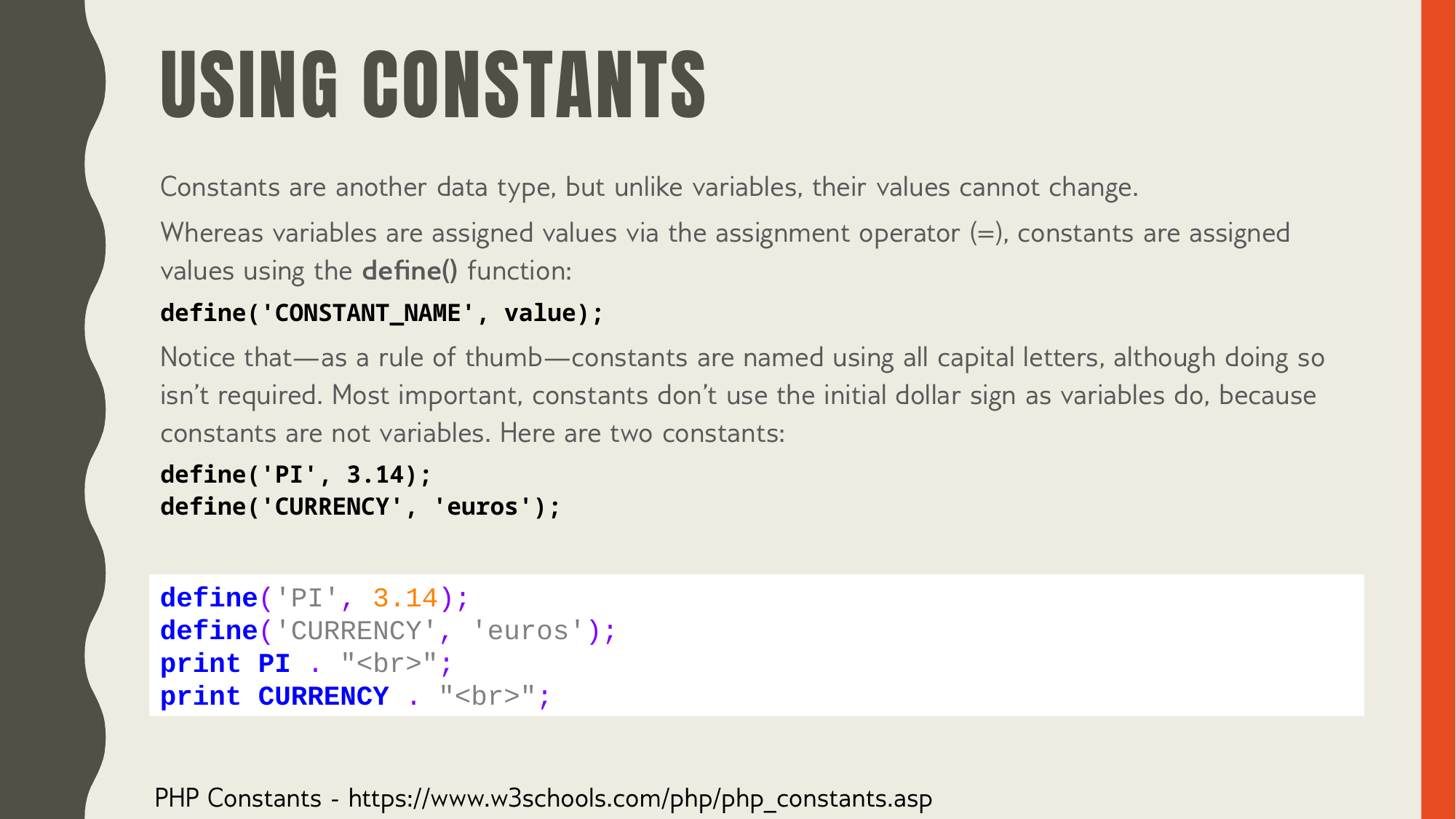

# Using Constants
Constants are another data type, but unlike variables, their values cannot change.
Whereas variables are assigned values via the assignment operator (=), constants are assigned values using the define() function:
define('CONSTANT_NAME', value);
Notice that—as a rule of thumb—constants are named using all capital letters, although doing so isn’t required. Most important, constants don’t use the initial dollar sign as variables do, because constants are not variables. Here are two constants:
define('PI', 3.14);
define('CURRENCY', 'euros');
define('PI', 3.14);
define('CURRENCY', 'euros');
print PI . "<br>";
print CURRENCY . "<br>";
PHP Constants - https://www.w3schools.com/php/php_constants.asp